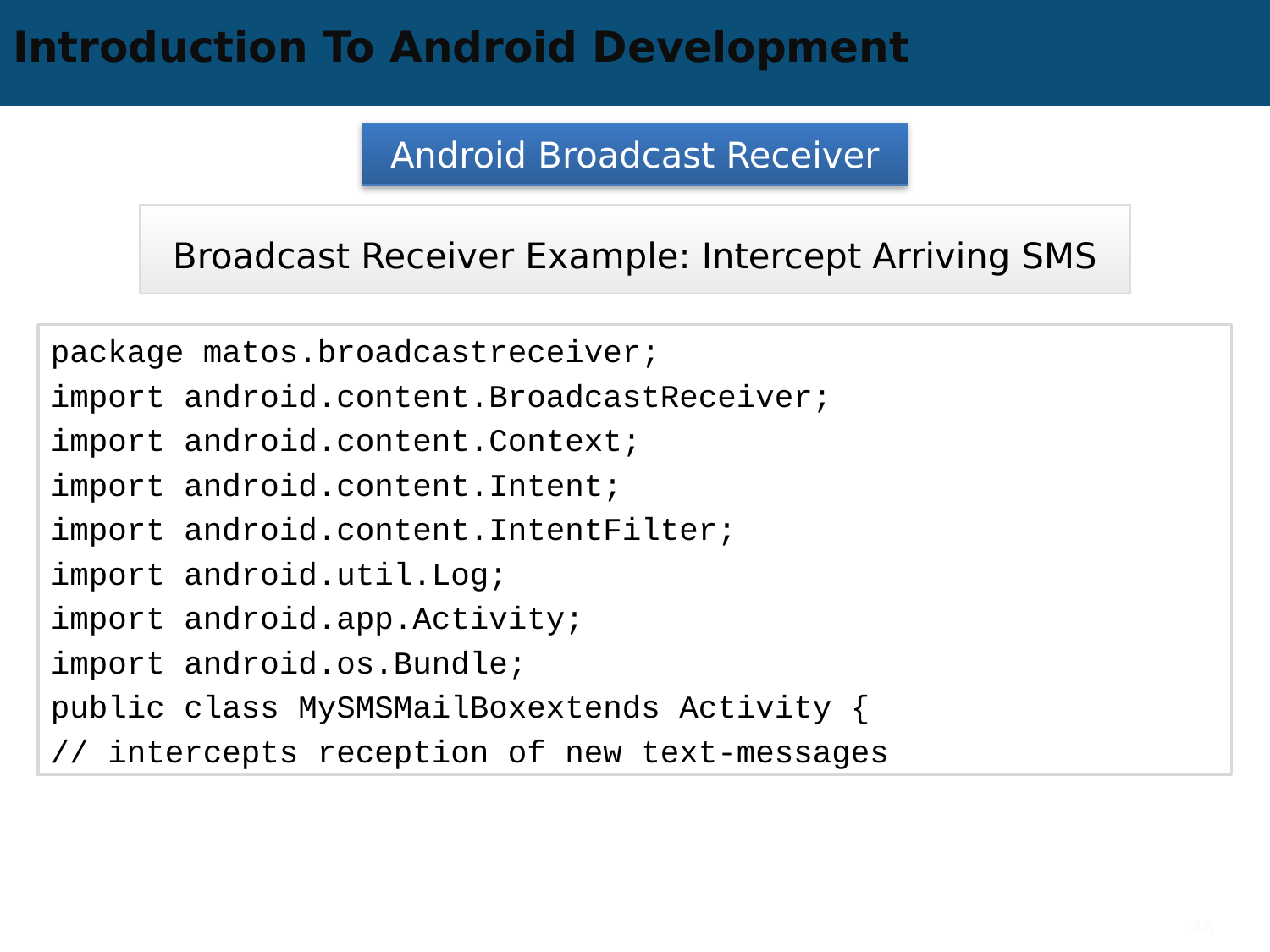

# Introduction To Android Development
Android Broadcast Receiver
Broadcast Receiver Example: Intercept Arriving SMS
package matos.broadcastreceiver;
import android.content.BroadcastReceiver;
import android.content.Context;
import android.content.Intent;
import android.content.IntentFilter;
import android.util.Log;
import android.app.Activity;
import android.os.Bundle;
public class MySMSMailBoxextends Activity {
// intercepts reception of new text-messages